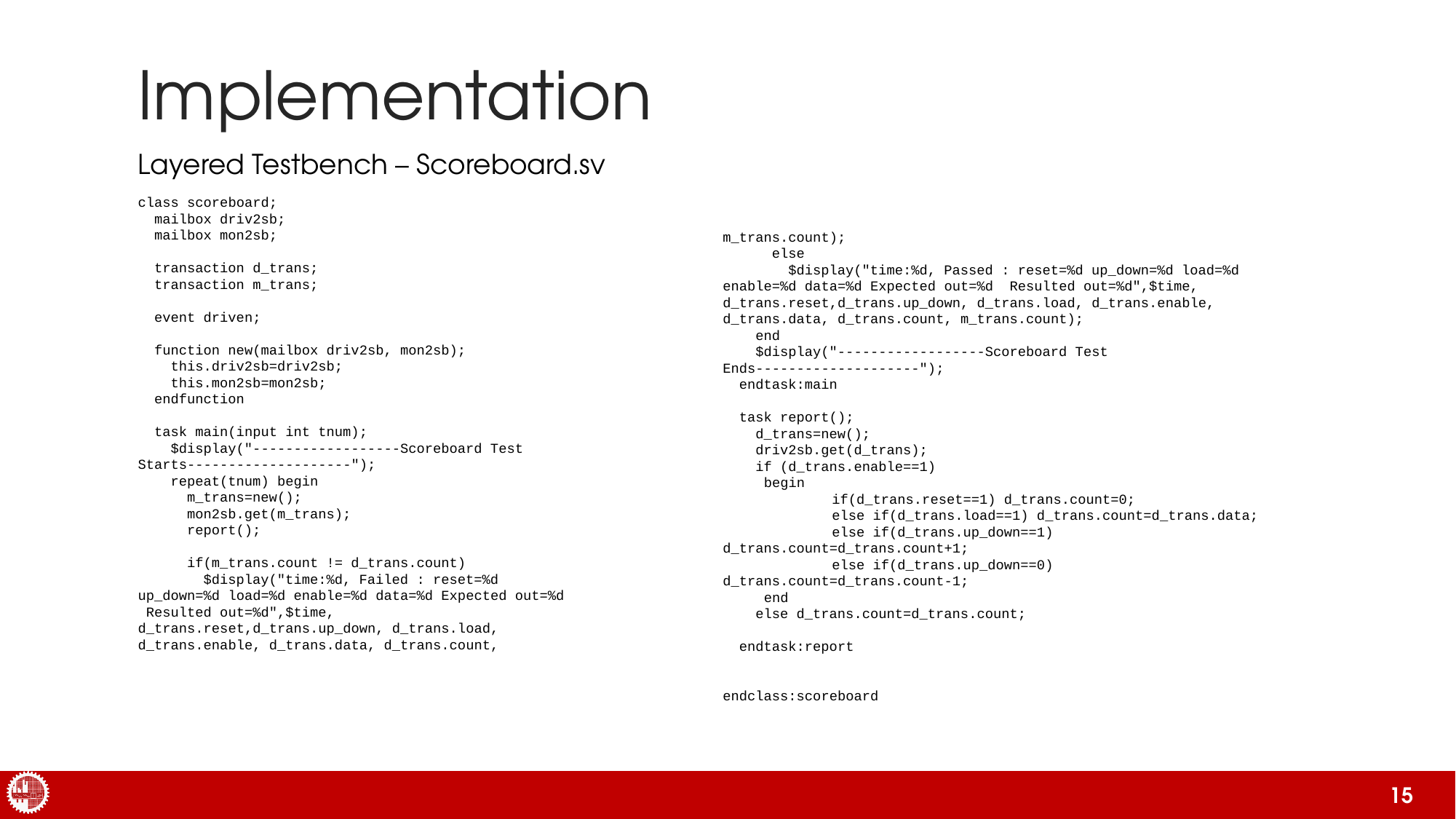

# Implementation
Layered Testbench – Scoreboard.sv
class scoreboard;
  mailbox driv2sb;
  mailbox mon2sb;

  transaction d_trans;
  transaction m_trans;

  event driven;

  function new(mailbox driv2sb, mon2sb);
    this.driv2sb=driv2sb;
    this.mon2sb=mon2sb;
  endfunction

  task main(input int tnum);
    $display("------------------Scoreboard Test Starts--------------------");
    repeat(tnum) begin
      m_trans=new();
      mon2sb.get(m_trans);
      report();

      if(m_trans.count != d_trans.count)
        $display("time:%d, Failed : reset=%d up_down=%d load=%d enable=%d data=%d Expected out=%d  Resulted out=%d",$time, d_trans.reset,d_trans.up_down, d_trans.load, d_trans.enable, d_trans.data, d_trans.count,
m_trans.count);
      else
        $display("time:%d, Passed : reset=%d up_down=%d load=%d enable=%d data=%d Expected out=%d  Resulted out=%d",$time, d_trans.reset,d_trans.up_down, d_trans.load, d_trans.enable, d_trans.data, d_trans.count, m_trans.count);
    end
    $display("------------------Scoreboard Test Ends--------------------");
  endtask:main

  task report();
    d_trans=new();
    driv2sb.get(d_trans);
    if (d_trans.enable==1)
     begin
	if(d_trans.reset==1) d_trans.count=0;
	else if(d_trans.load==1) d_trans.count=d_trans.data;
	else if(d_trans.up_down==1) d_trans.count=d_trans.count+1;
	else if(d_trans.up_down==0) d_trans.count=d_trans.count-1;
     end
    else d_trans.count=d_trans.count;

  endtask:report

endclass:scoreboard
15